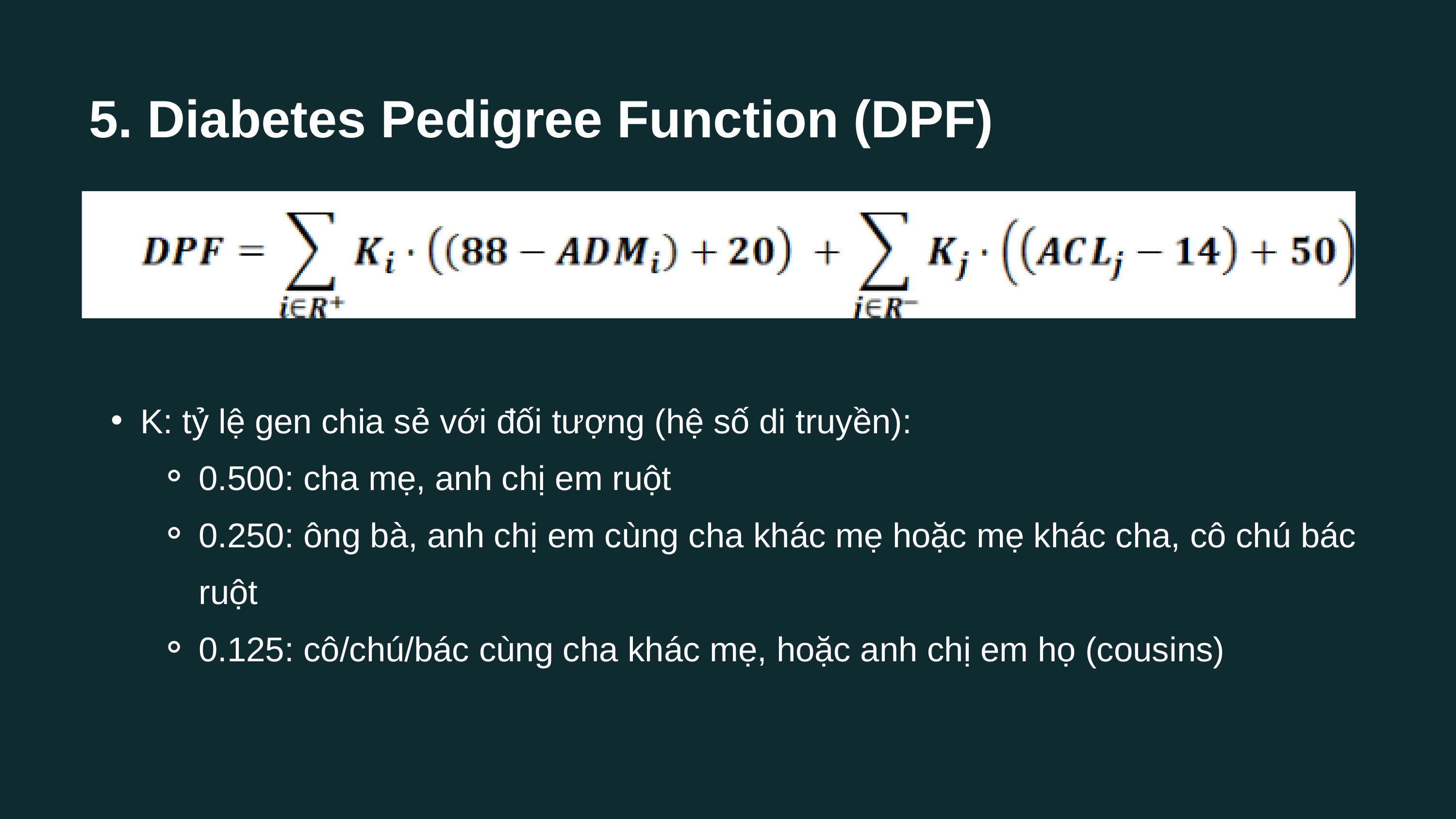

5. Diabetes Pedigree Function (DPF)

K: tỷ lệ gen chia sẻ với đối tượng (hệ số di truyền):
0.500: cha mẹ, anh chị em ruột
0.250: ông bà, anh chị em cùng cha khác mẹ hoặc mẹ khác cha, cô chú bác ruột
0.125: cô/chú/bác cùng cha khác mẹ, hoặc anh chị em họ (cousins)